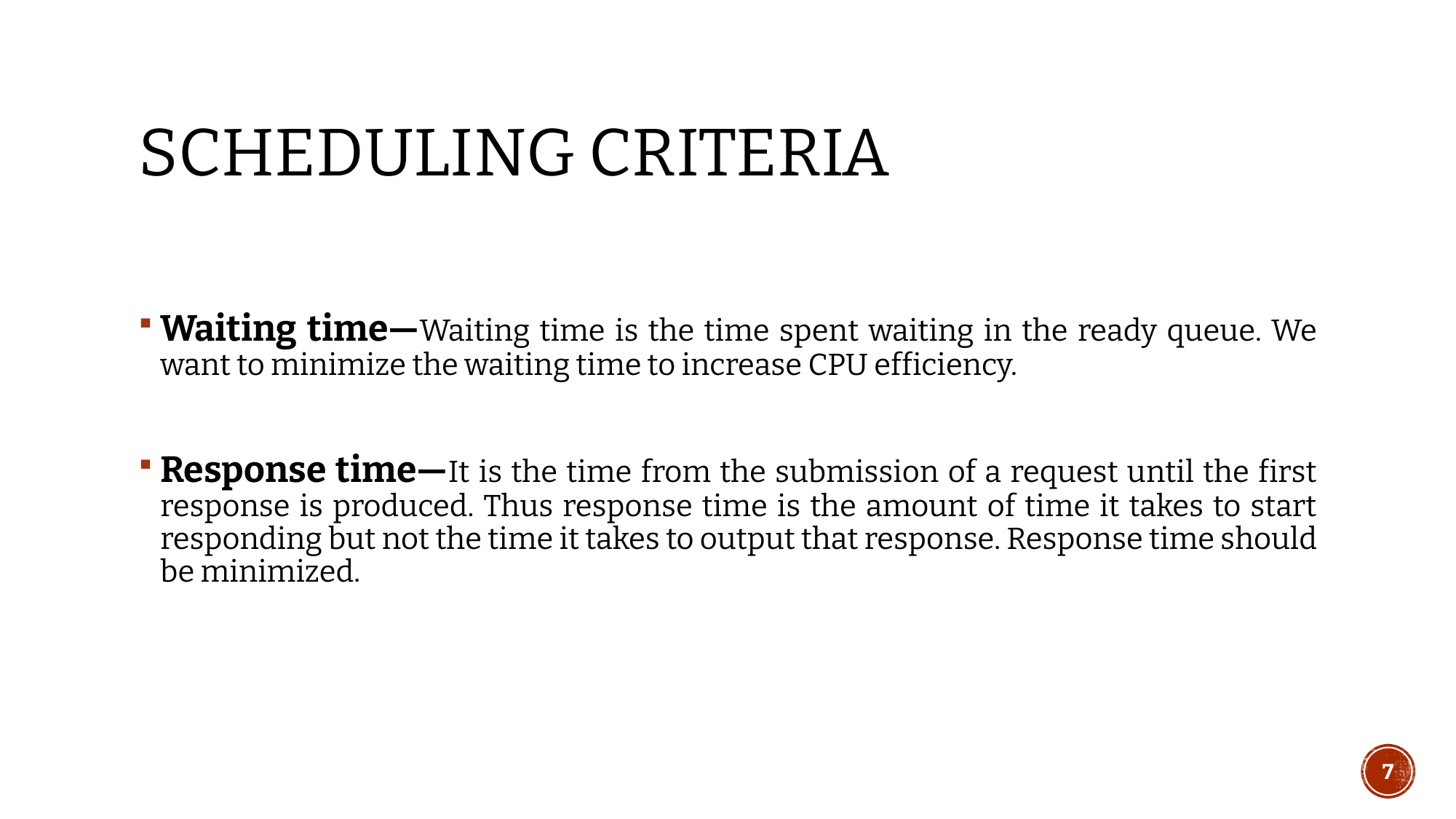

# Scheduling Criteria

Waiting time—Waiting time is the time spent waiting in the ready queue. We want to minimize the waiting time to increase CPU efficiency.

Response time—It is the time from the submission of a request until the first response is produced. Thus response time is the amount of time it takes to start responding but not the time it takes to output that response. Response time should be minimized.

7